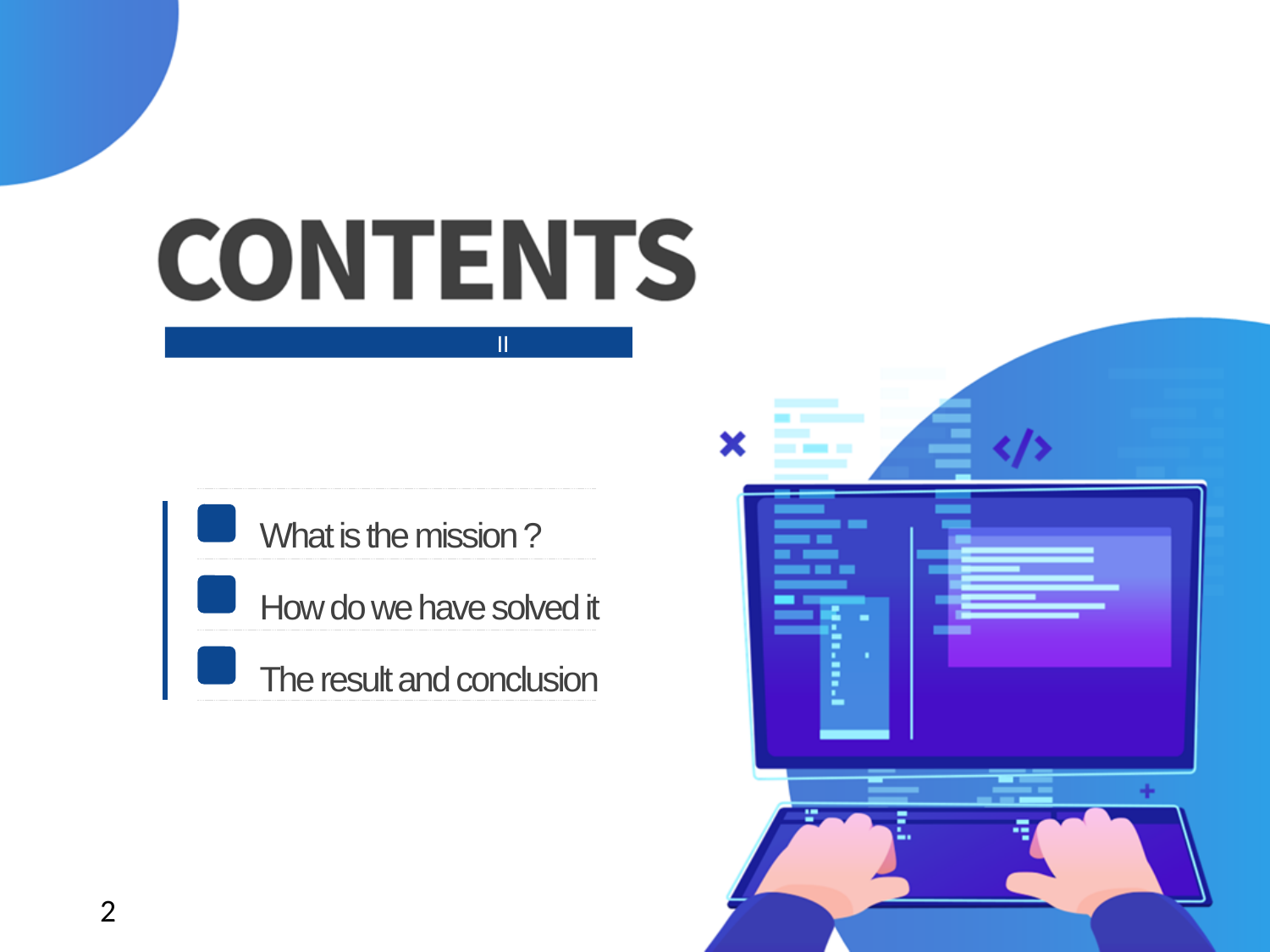

Programing for Engineer II
What is the mission ?
How do we have solved it
The result and conclusion
01
02
03
2